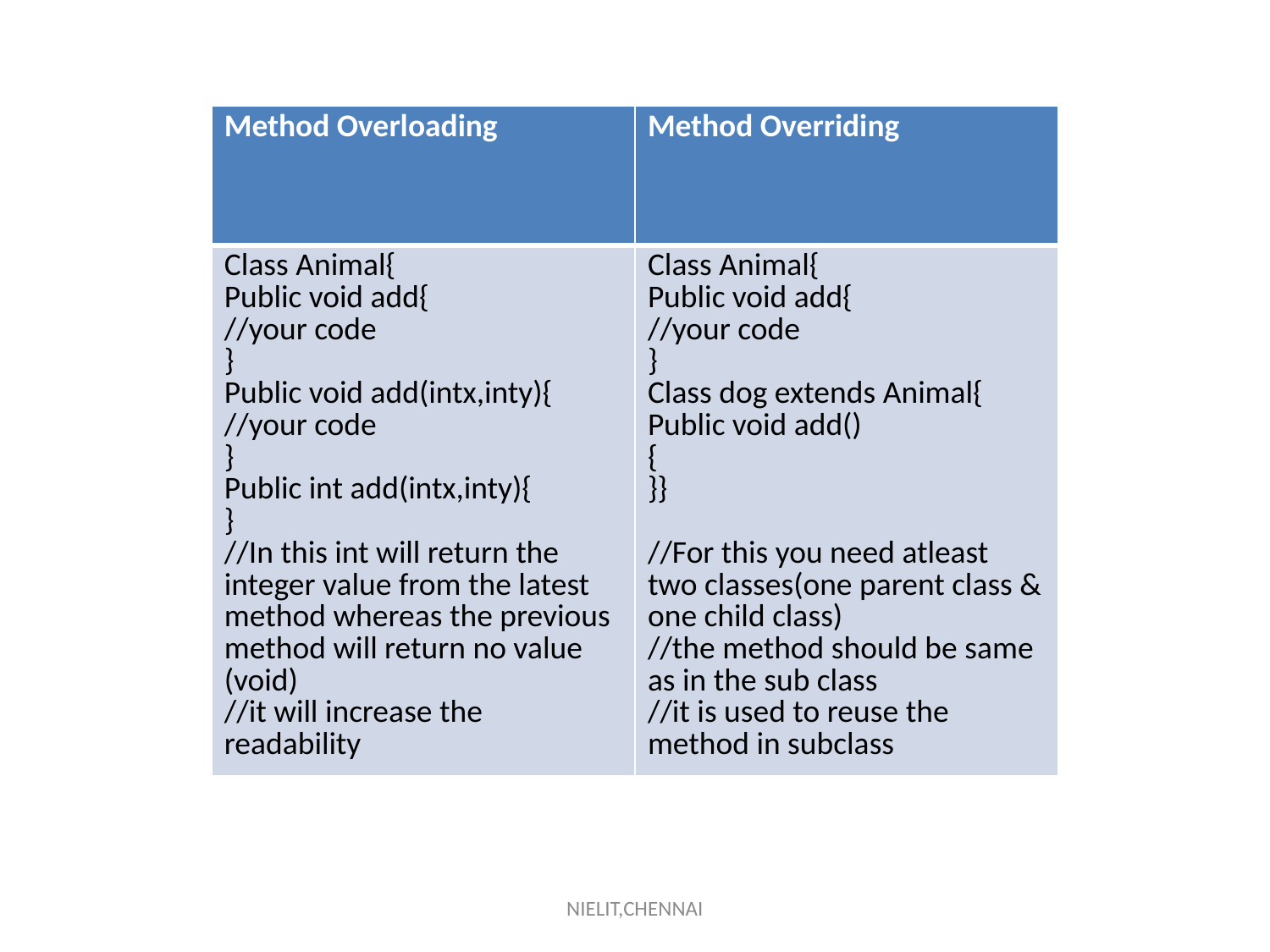

#
| Method Overloading | Method Overriding |
| --- | --- |
| Class Animal{ Public void add{ //your code } Public void add(intx,inty){ //your code } Public int add(intx,inty){ } //In this int will return the integer value from the latest method whereas the previous method will return no value (void) //it will increase the readability | Class Animal{ Public void add{ //your code } Class dog extends Animal{ Public void add() { }} //For this you need atleast two classes(one parent class & one child class) //the method should be same as in the sub class //it is used to reuse the method in subclass |
NIELIT,CHENNAI